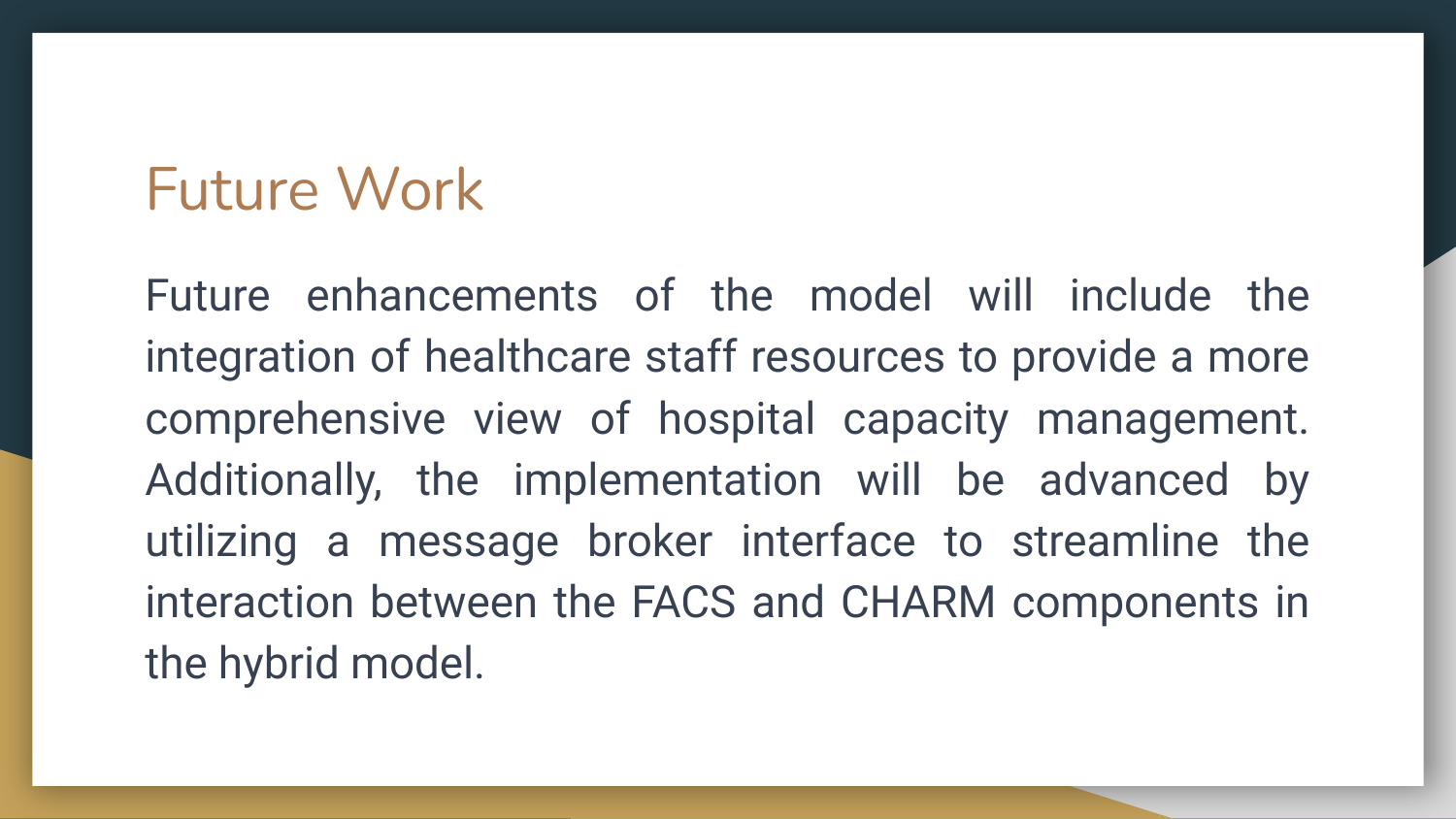

# Future Work
Future enhancements of the model will include the integration of healthcare staff resources to provide a more comprehensive view of hospital capacity management. Additionally, the implementation will be advanced by utilizing a message broker interface to streamline the interaction between the FACS and CHARM components in the hybrid model.